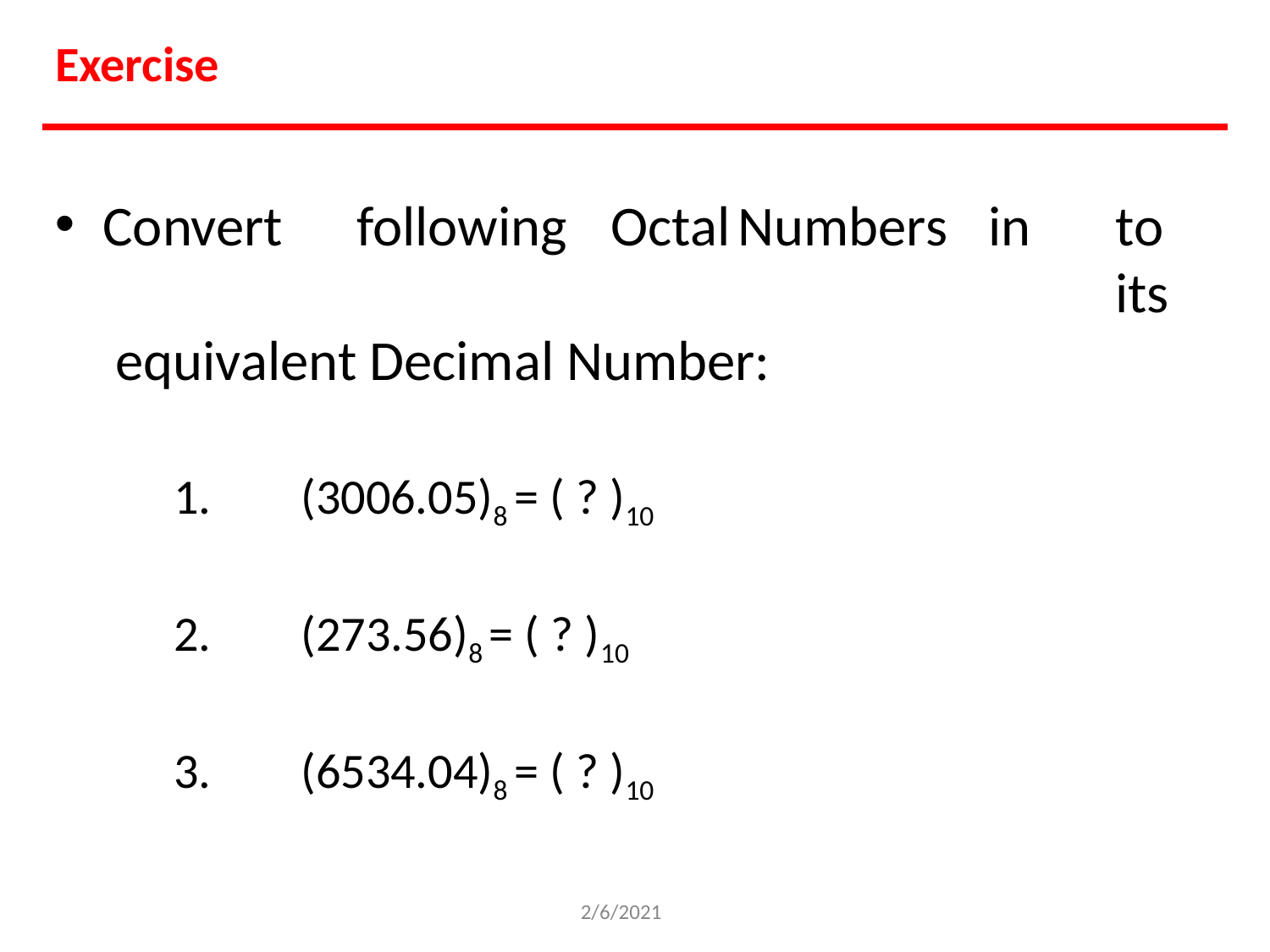

Exercise
Convert	following	Octal	Numbers  equivalent Decimal Number:

1.	(3006.05)8 = ( ? )10

2.	(273.56)8 = ( ? )10

3.	(6534.04)8 = ( ? )10

in	to	its
2/6/2021